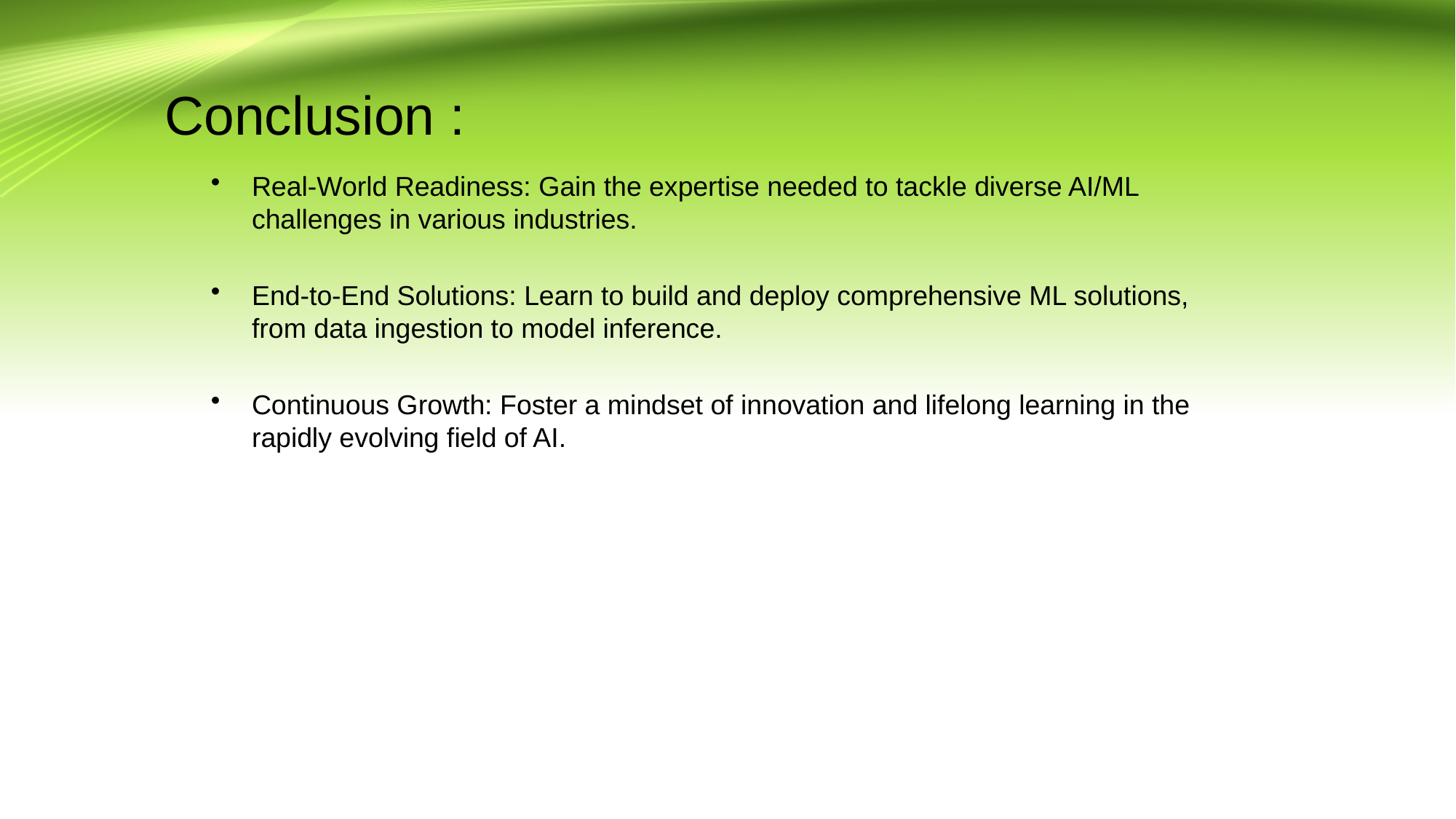

# Conclusion :
Real-World Readiness: Gain the expertise needed to tackle diverse AI/ML challenges in various industries.

End-to-End Solutions: Learn to build and deploy comprehensive ML solutions, from data ingestion to model inference.

Continuous Growth: Foster a mindset of innovation and lifelong learning in the rapidly evolving field of AI.